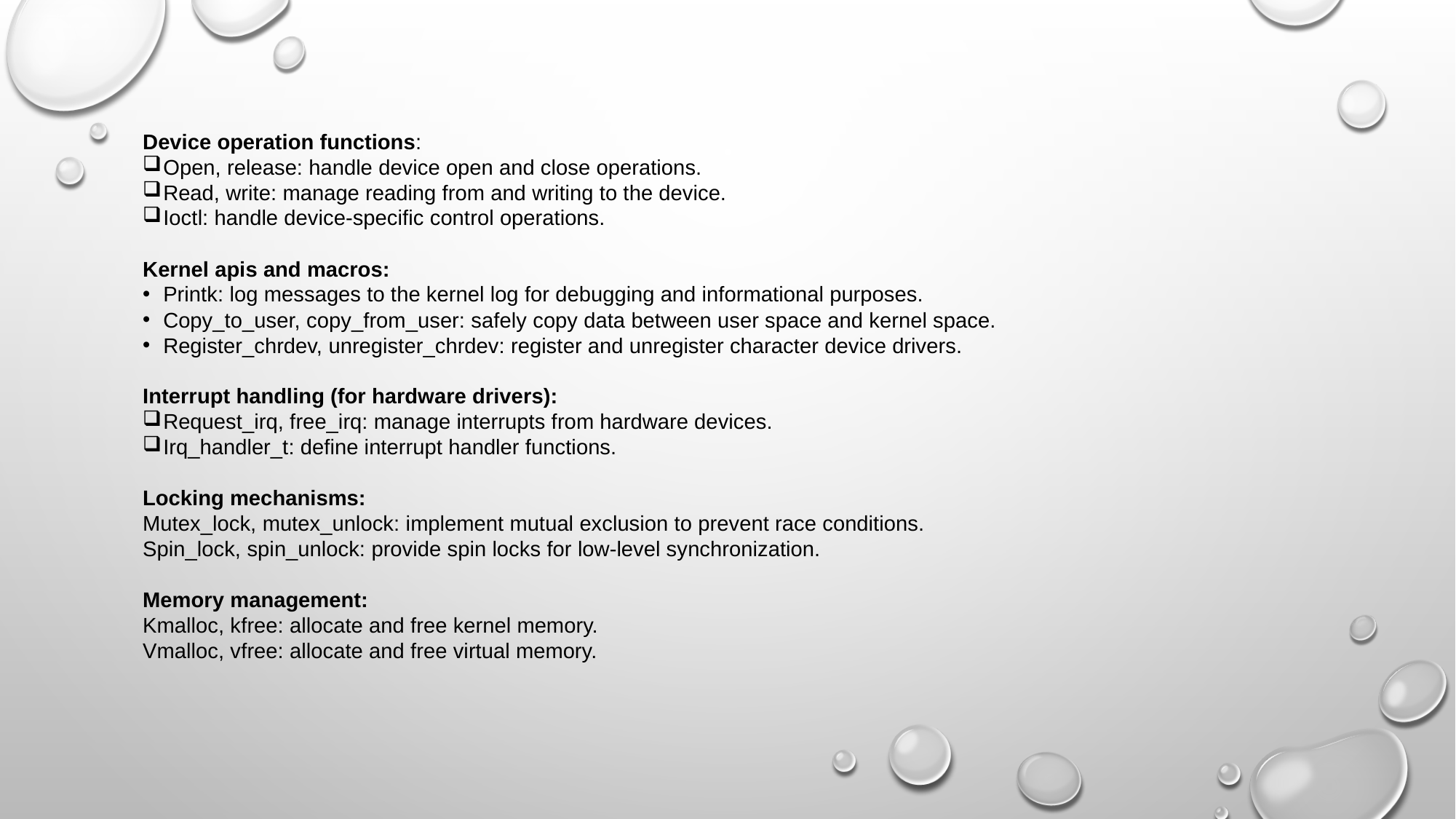

Device operation functions:
Open, release: handle device open and close operations.
Read, write: manage reading from and writing to the device.
Ioctl: handle device-specific control operations.

Kernel apis and macros:
Printk: log messages to the kernel log for debugging and informational purposes.
Copy_to_user, copy_from_user: safely copy data between user space and kernel space.
Register_chrdev, unregister_chrdev: register and unregister character device drivers.

Interrupt handling (for hardware drivers):
Request_irq, free_irq: manage interrupts from hardware devices.
Irq_handler_t: define interrupt handler functions.

Locking mechanisms:
Mutex_lock, mutex_unlock: implement mutual exclusion to prevent race conditions.
Spin_lock, spin_unlock: provide spin locks for low-level synchronization.

Memory management:
Kmalloc, kfree: allocate and free kernel memory.
Vmalloc, vfree: allocate and free virtual memory.